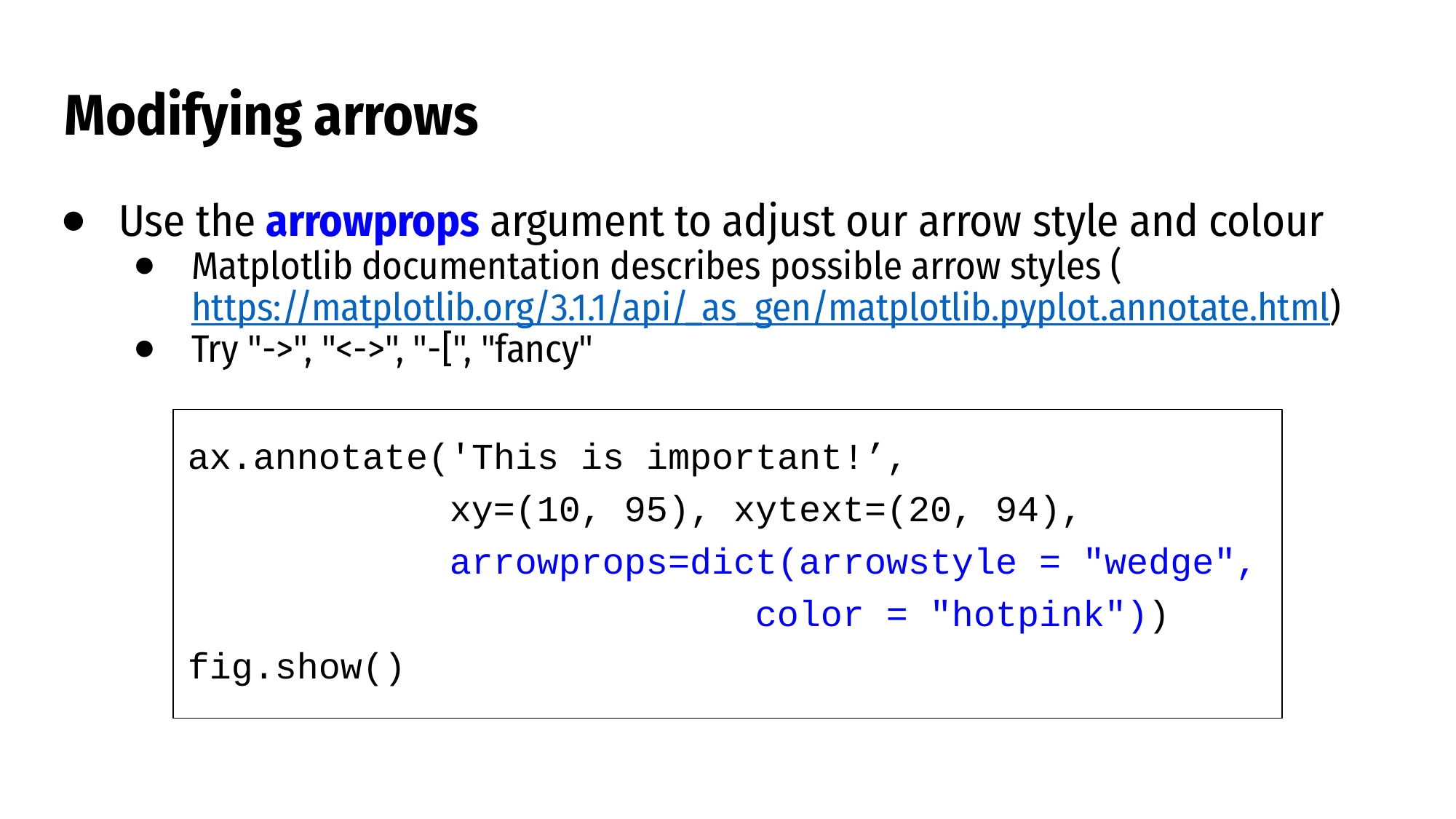

# Modifying arrows
Use the arrowprops argument to adjust our arrow style and colour
Matplotlib documentation describes possible arrow styles (https://matplotlib.org/3.1.1/api/_as_gen/matplotlib.pyplot.annotate.html)
Try "->", "<->", "-[", "fancy"
ax.annotate('This is important!’,
		  xy=(10, 95), xytext=(20, 94),
            arrowprops=dict(arrowstyle = "wedge",
                          color = "hotpink"))
fig.show()